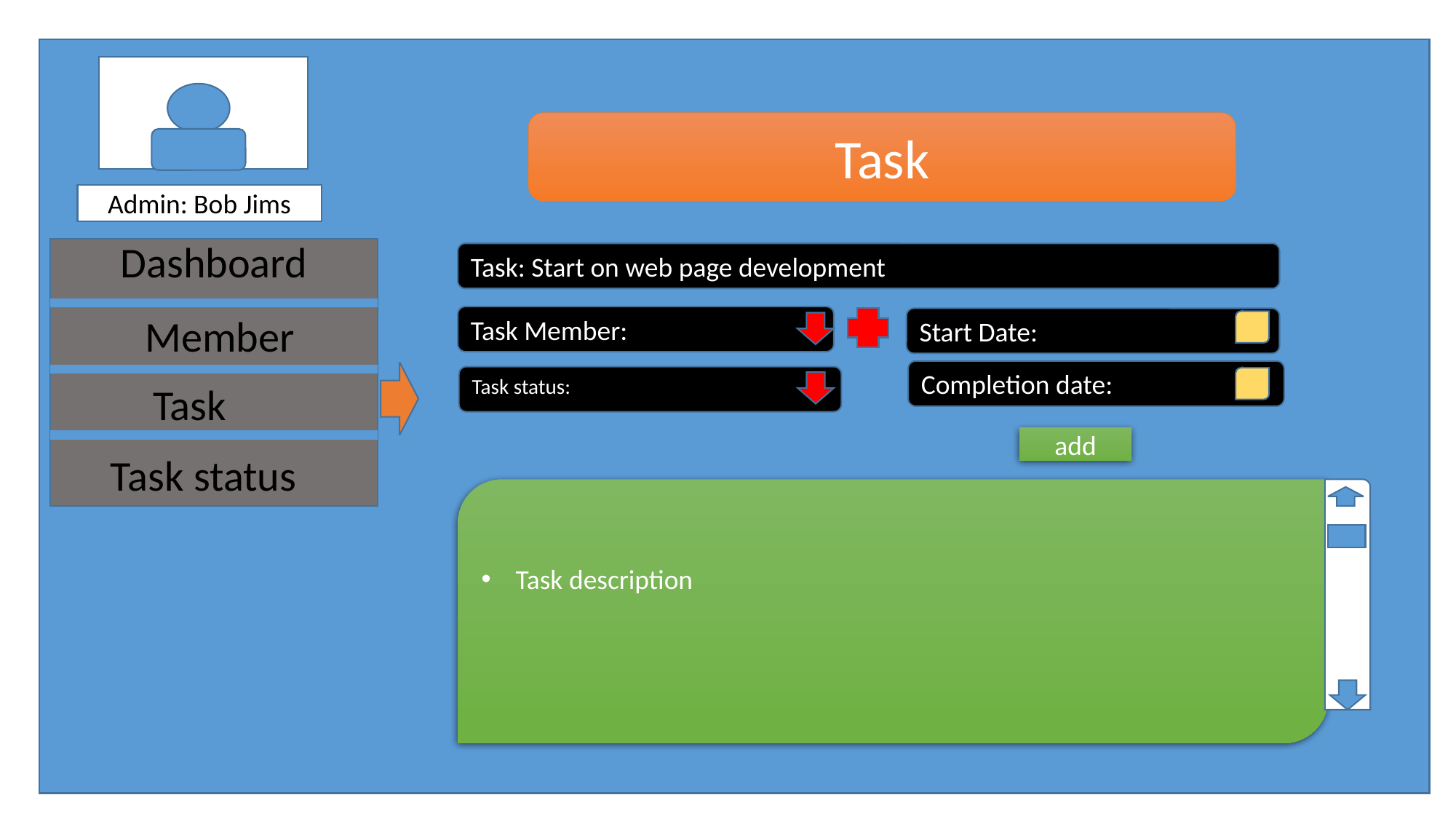

Task

Admin: Bob Jims
Dashboard

Task: Start on web page development
Member
Task Member:

Start Date:

Completion date:

Task status:

Task
add
Task status

Task description